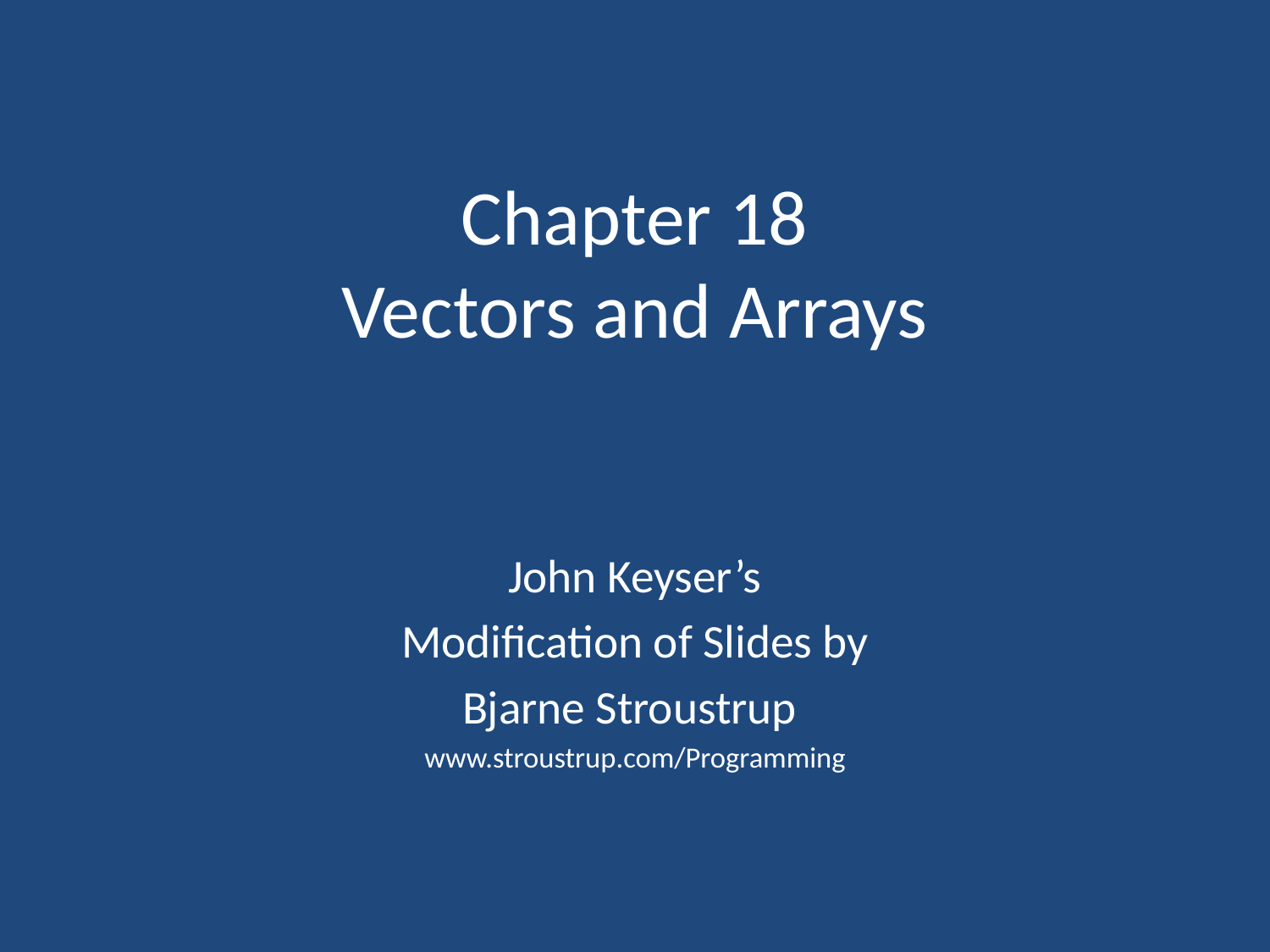

# Chapter 18 Vectors and Arrays
John Keyser’s
Modification of Slides by
Bjarne Stroustrup
www.stroustrup.com/Programming